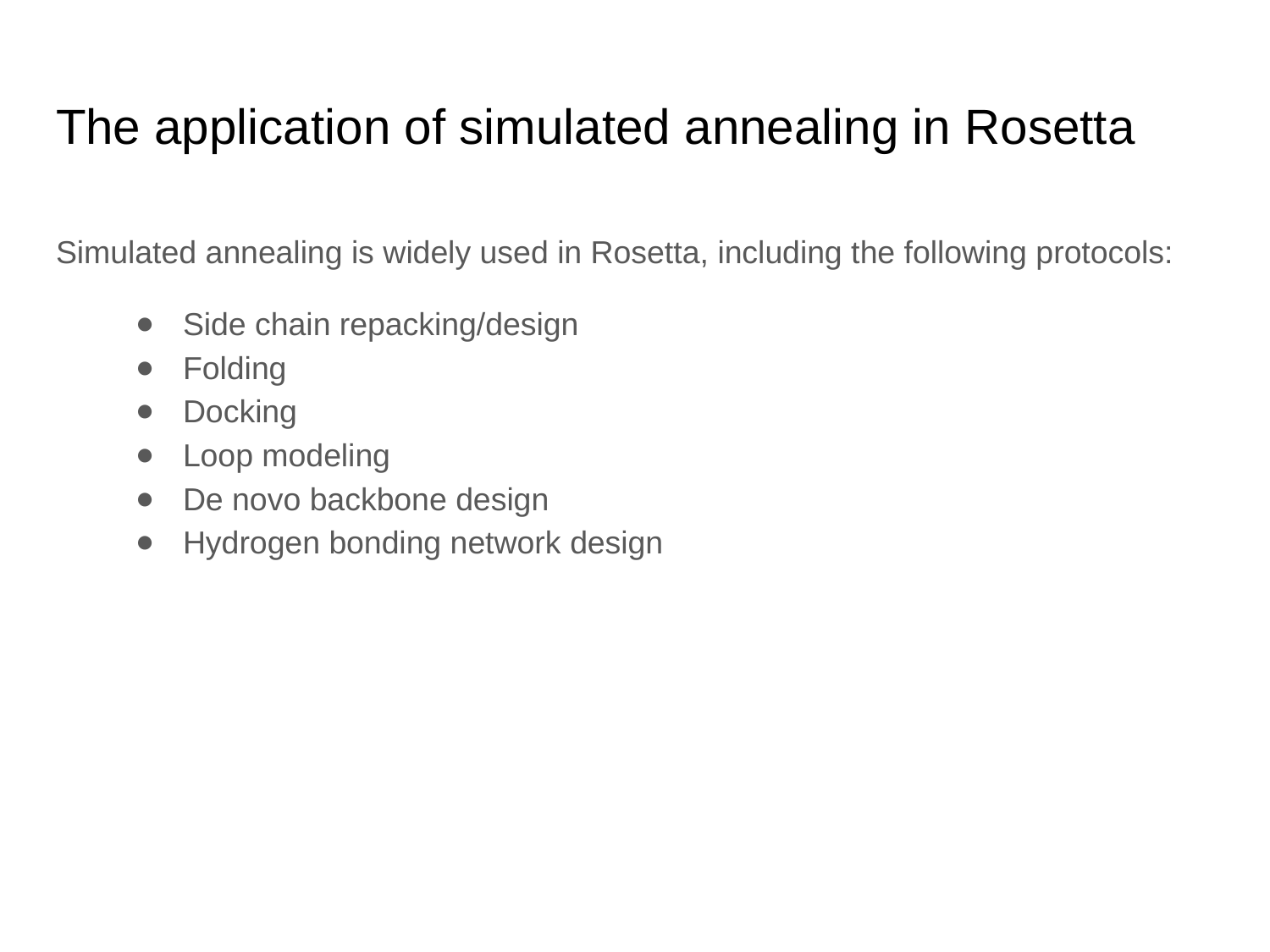

# The application of simulated annealing in Rosetta
Simulated annealing is widely used in Rosetta, including the following protocols:
Side chain repacking/design
Folding
Docking
Loop modeling
De novo backbone design
Hydrogen bonding network design